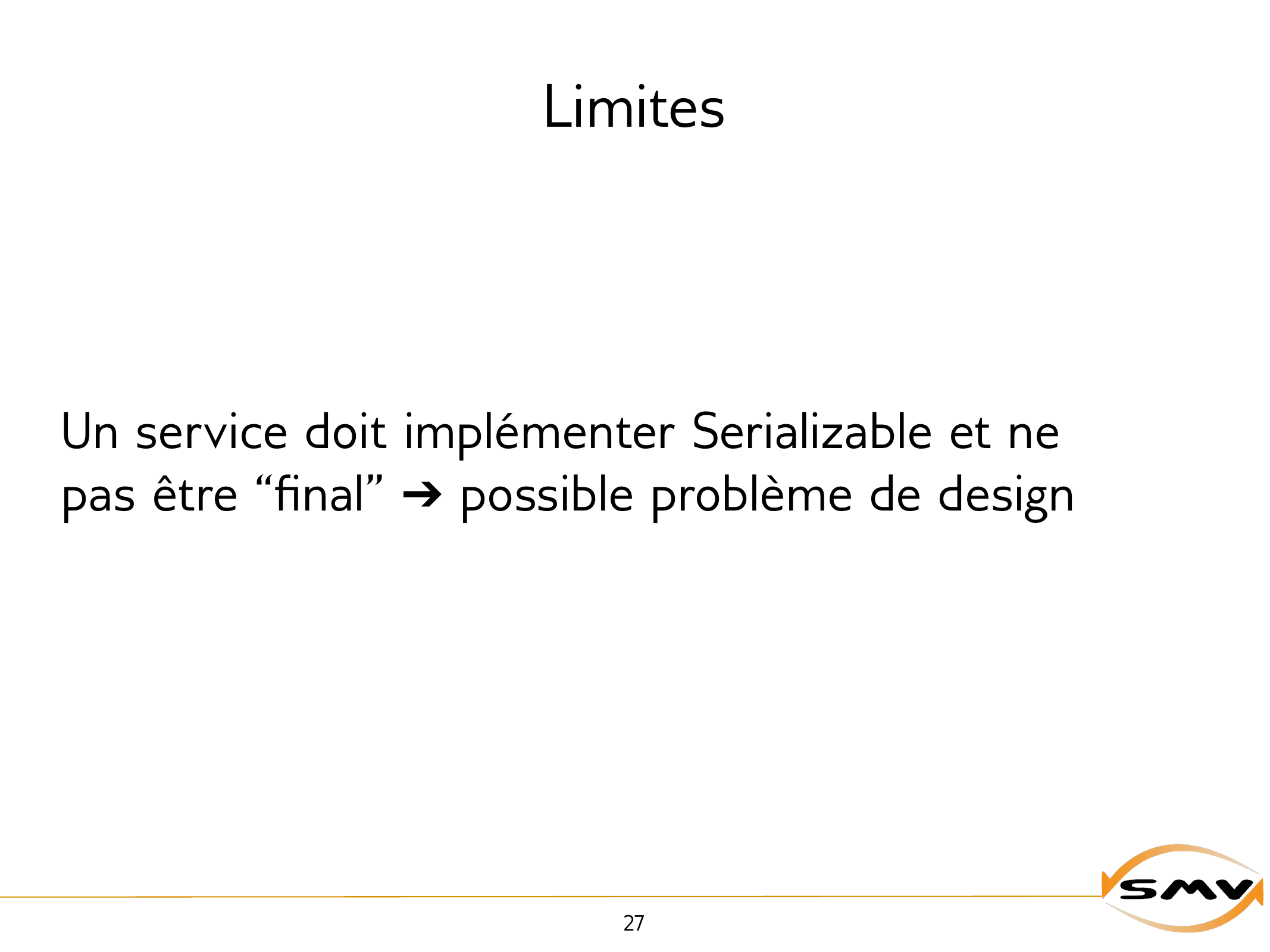

# Limites
Un service doit implémenter Serializable et ne pas être “final” ➔ possible problème de design
27